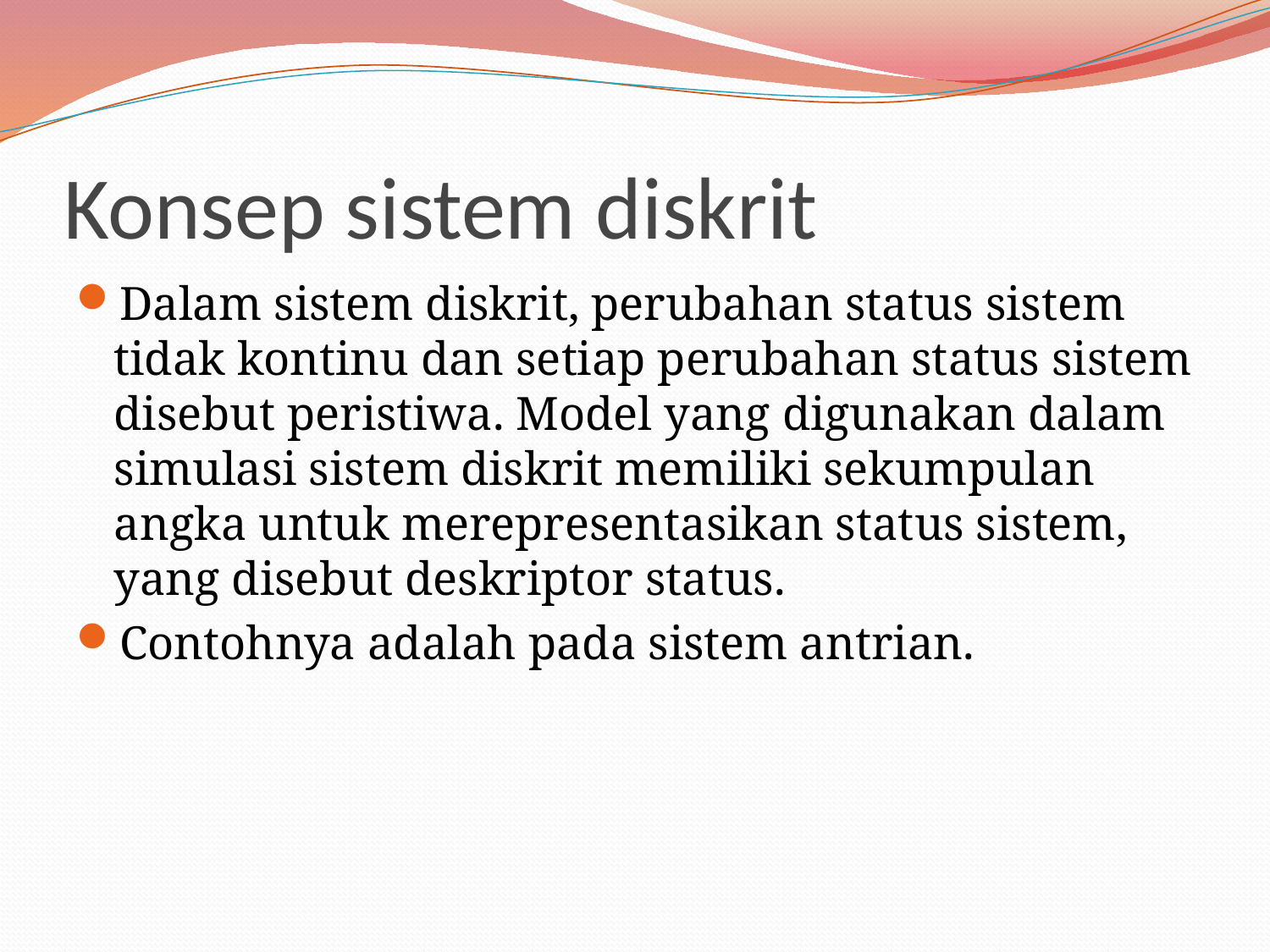

# Konsep sistem diskrit
Dalam sistem diskrit, perubahan status sistem tidak kontinu dan setiap perubahan status sistem disebut peristiwa. Model yang digunakan dalam simulasi sistem diskrit memiliki sekumpulan angka untuk merepresentasikan status sistem, yang disebut deskriptor status.
Contohnya adalah pada sistem antrian.